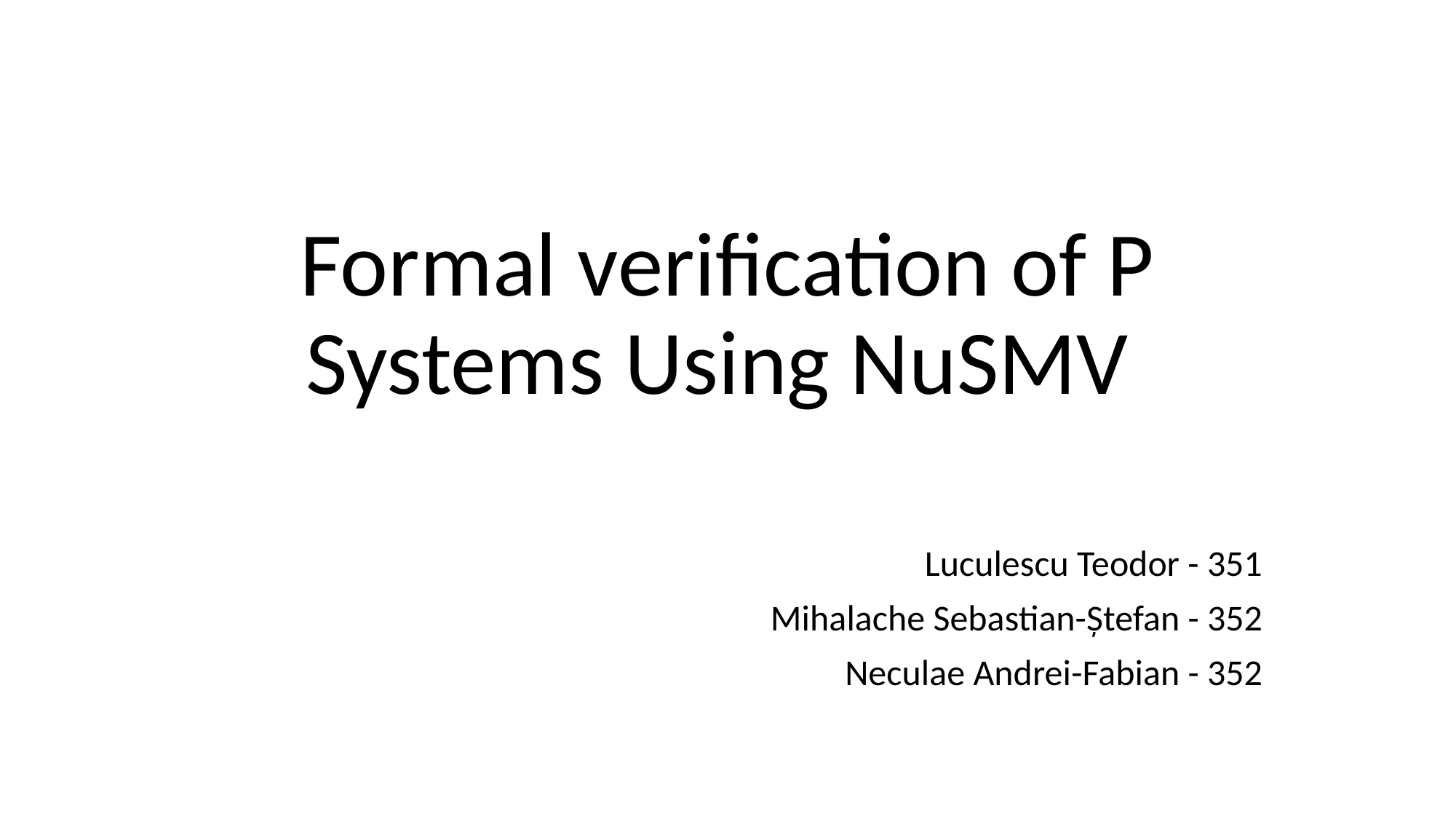

# Formal verification of P Systems Using NuSMV
Luculescu Teodor - 351
Mihalache Sebastian-Ștefan - 352
Neculae Andrei-Fabian - 352